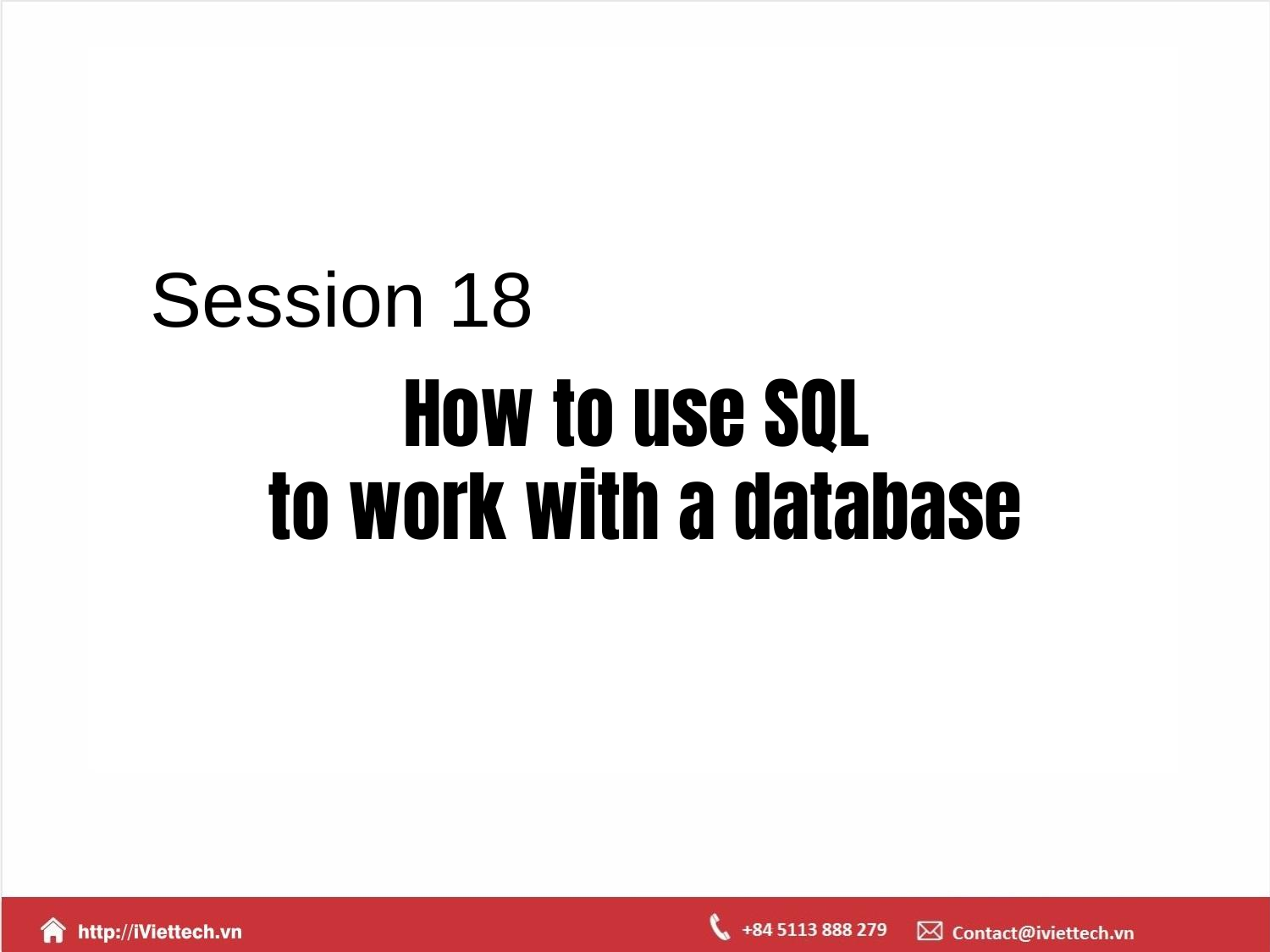

Session 18
# How to use SQL to work with a database